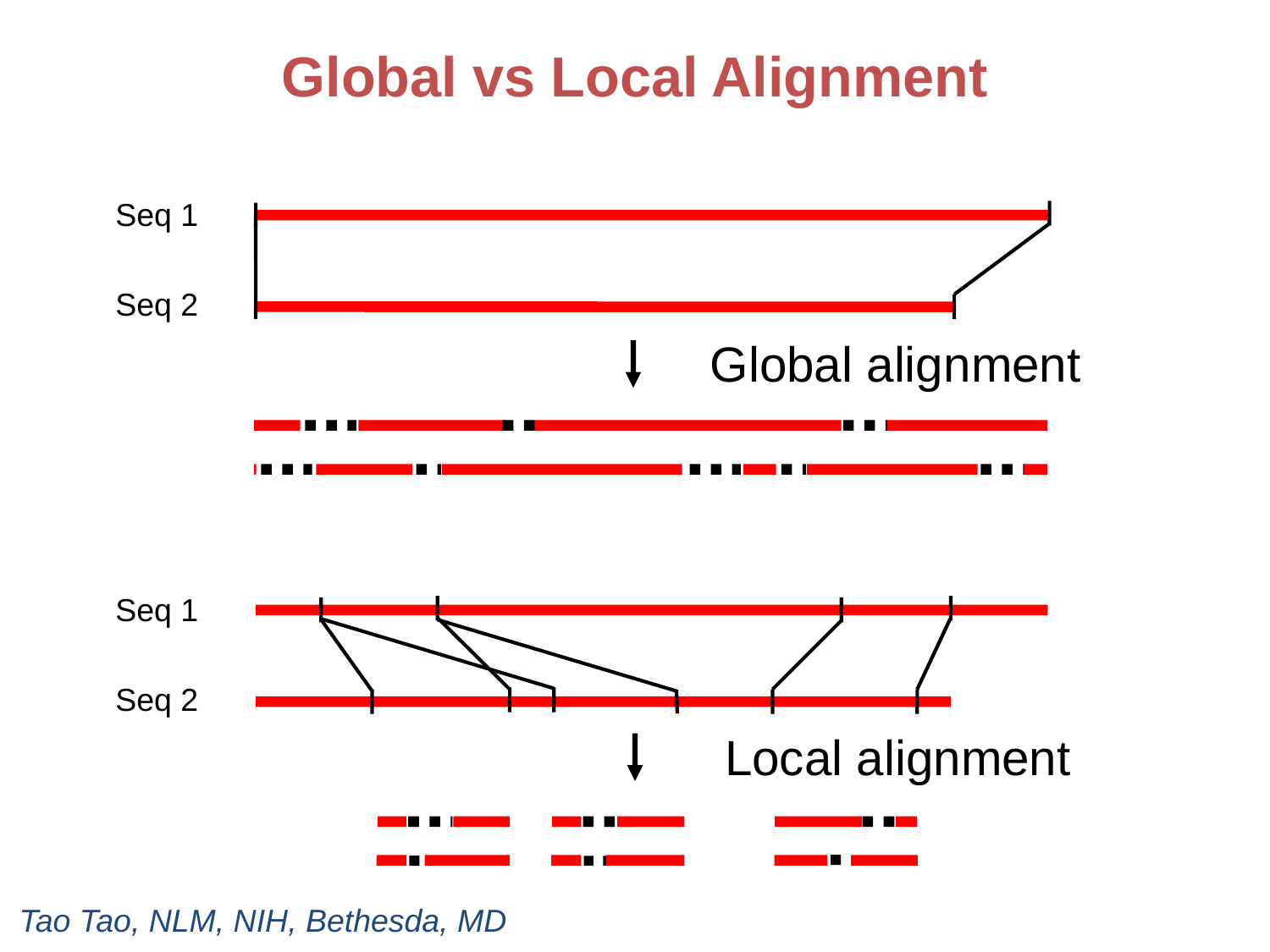

# Global vs Local Alignment
Seq 1
Seq 2

Global alignment

Seq 1
Seq 2

Local alignment

Tao Tao, NLM, NIH, Bethesda, MD